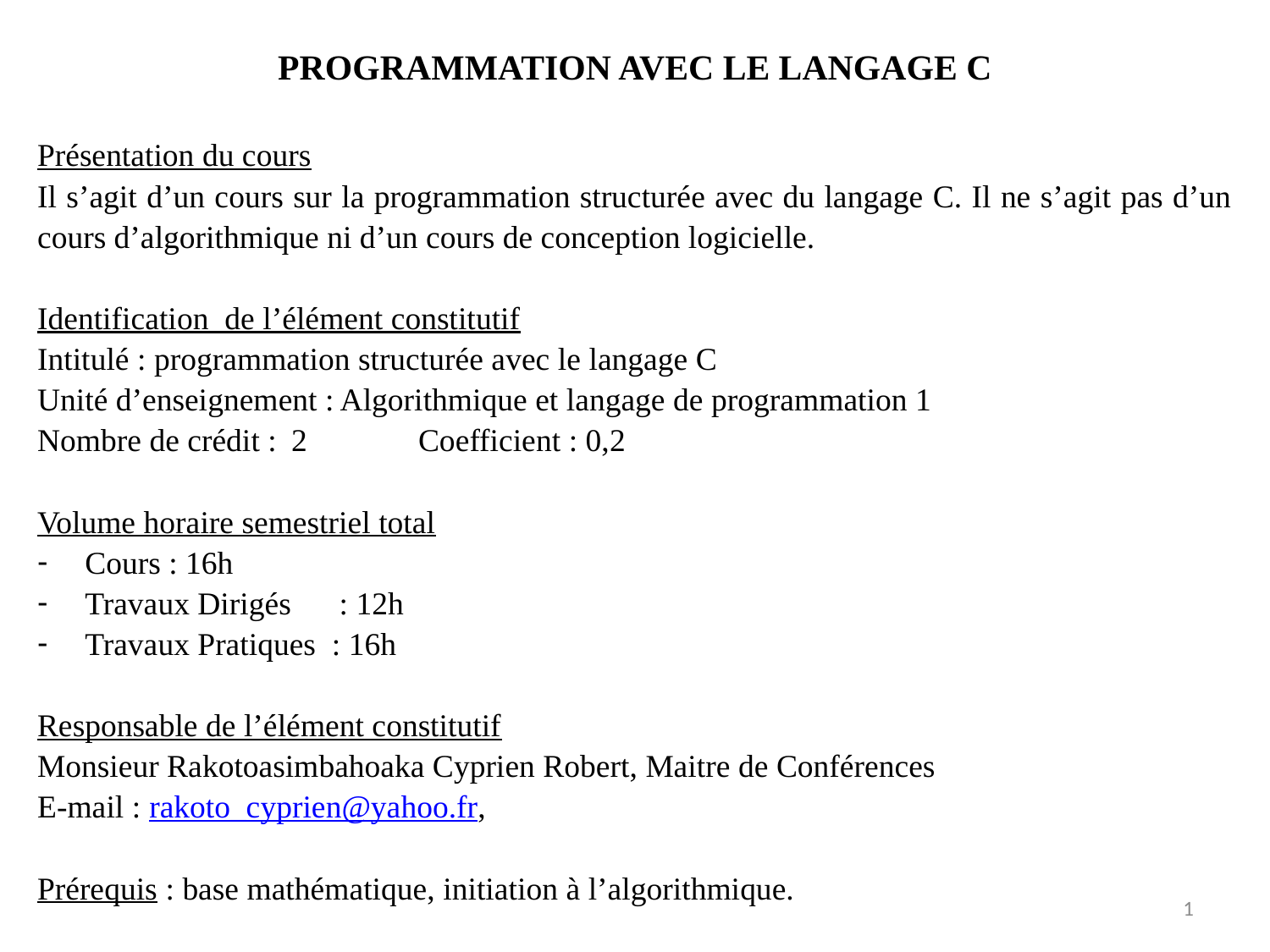

PROGRAMMATION AVEC LE LANGAGE C

Présentation du cours
Il s’agit d’un cours sur la programmation structurée avec du langage C. Il ne s’agit pas d’un cours d’algorithmique ni d’un cours de conception logicielle.

Identification  de l’élément constitutif
Intitulé : programmation structurée avec le langage C
Unité d’enseignement : Algorithmique et langage de programmation 1
Nombre de crédit :	2	Coefficient : 0,2

Volume horaire semestriel total
Cours : 16h
Travaux Dirigés      : 12h
Travaux Pratiques  : 16h

Responsable de l’élément constitutif
Monsieur Rakotoasimbahoaka Cyprien Robert, Maitre de Conférences
E-mail : rakoto_cyprien@yahoo.fr,

Prérequis : base mathématique, initiation à l’algorithmique.
1